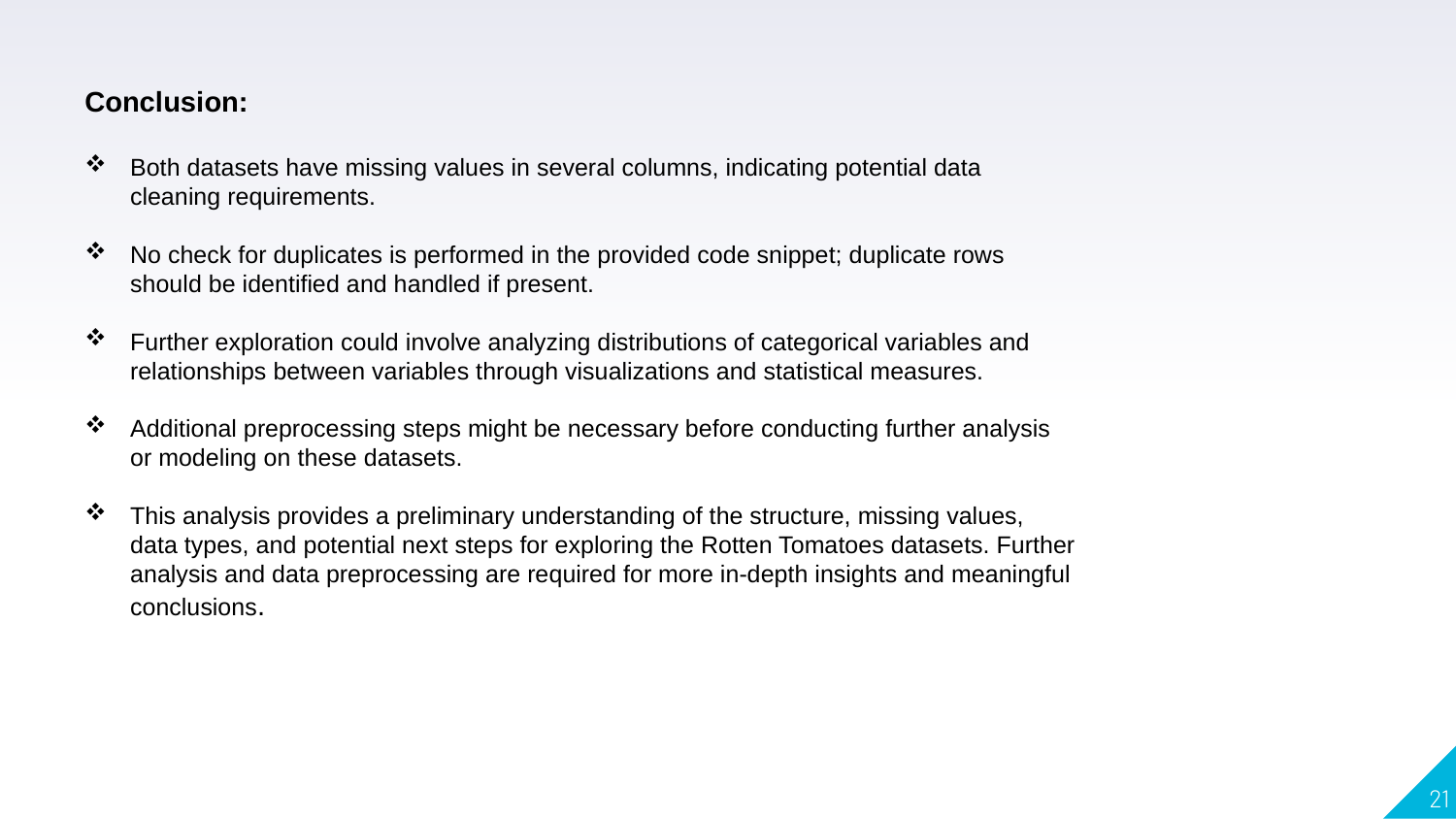

Conclusion:

Both datasets have missing values in several columns, indicating potential data cleaning requirements.

No check for duplicates is performed in the provided code snippet; duplicate rows should be identified and handled if present.

Further exploration could involve analyzing distributions of categorical variables and relationships between variables through visualizations and statistical measures.

Additional preprocessing steps might be necessary before conducting further analysis or modeling on these datasets.

This analysis provides a preliminary understanding of the structure, missing values, data types, and potential next steps for exploring the Rotten Tomatoes datasets. Further analysis and data preprocessing are required for more in-depth insights and meaningful conclusions.
21